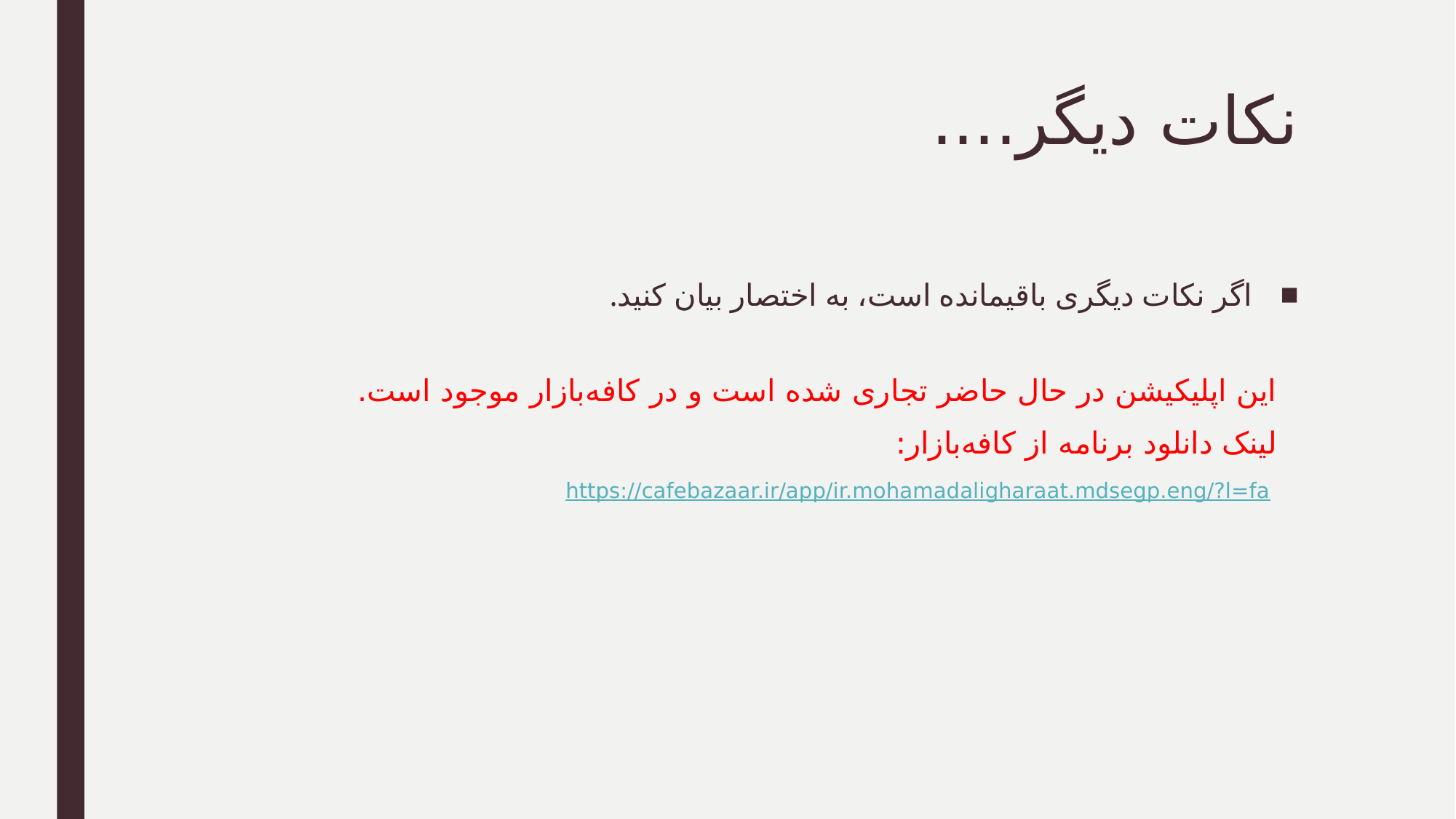

# نکات دیگر....
اگر نکات دیگری باقیمانده است، به اختصار بیان کنید.
این اپلیکیشن در حال حاضر تجاری شده است و در کافه‌بازار موجود است.
لینک دانلود برنامه از کافه‌بازار:
 https://cafebazaar.ir/app/ir.mohamadaligharaat.mdsegp.eng/?l=fa